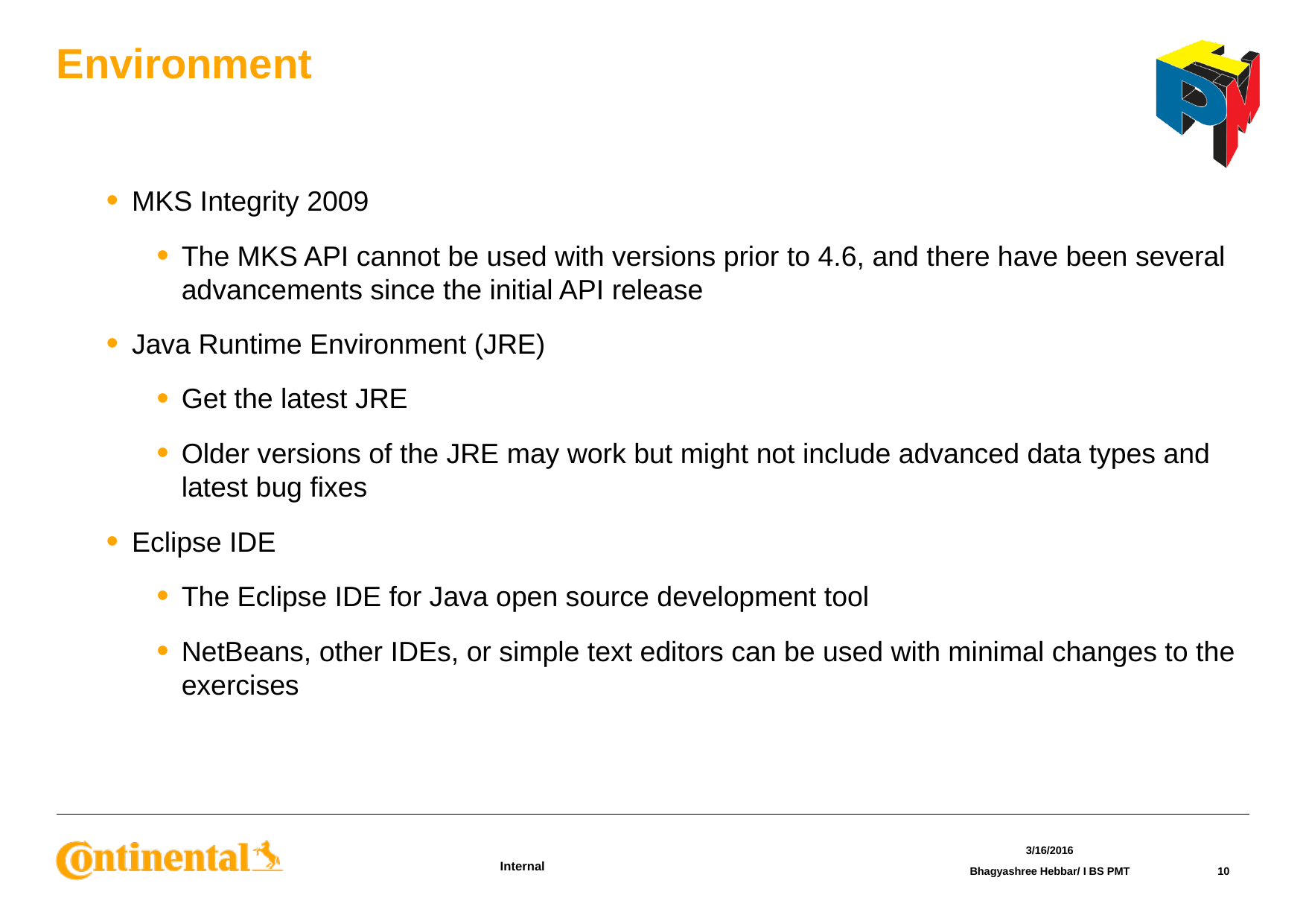

# Environment
MKS Integrity 2009
The MKS API cannot be used with versions prior to 4.6, and there have been several advancements since the initial API release
Java Runtime Environment (JRE)
Get the latest JRE
Older versions of the JRE may work but might not include advanced data types and latest bug fixes
Eclipse IDE
The Eclipse IDE for Java open source development tool
NetBeans, other IDEs, or simple text editors can be used with minimal changes to the exercises

3/16/2016
Bhagyashree Hebbar/ I BS PMT
10